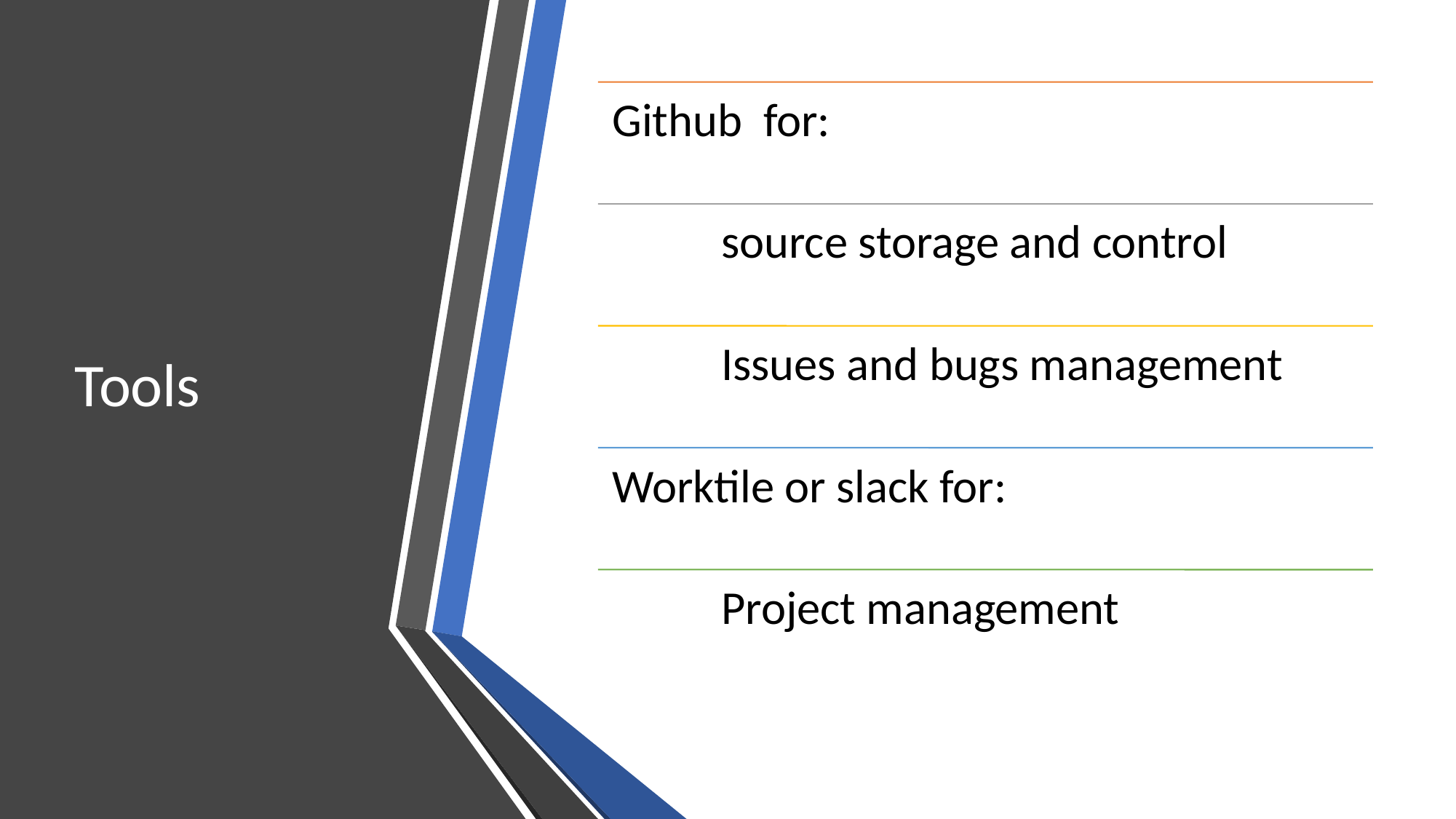

# Tools
Github  for:
	source storage and control
	Issues and bugs management
Worktile or slack for:
	Project management